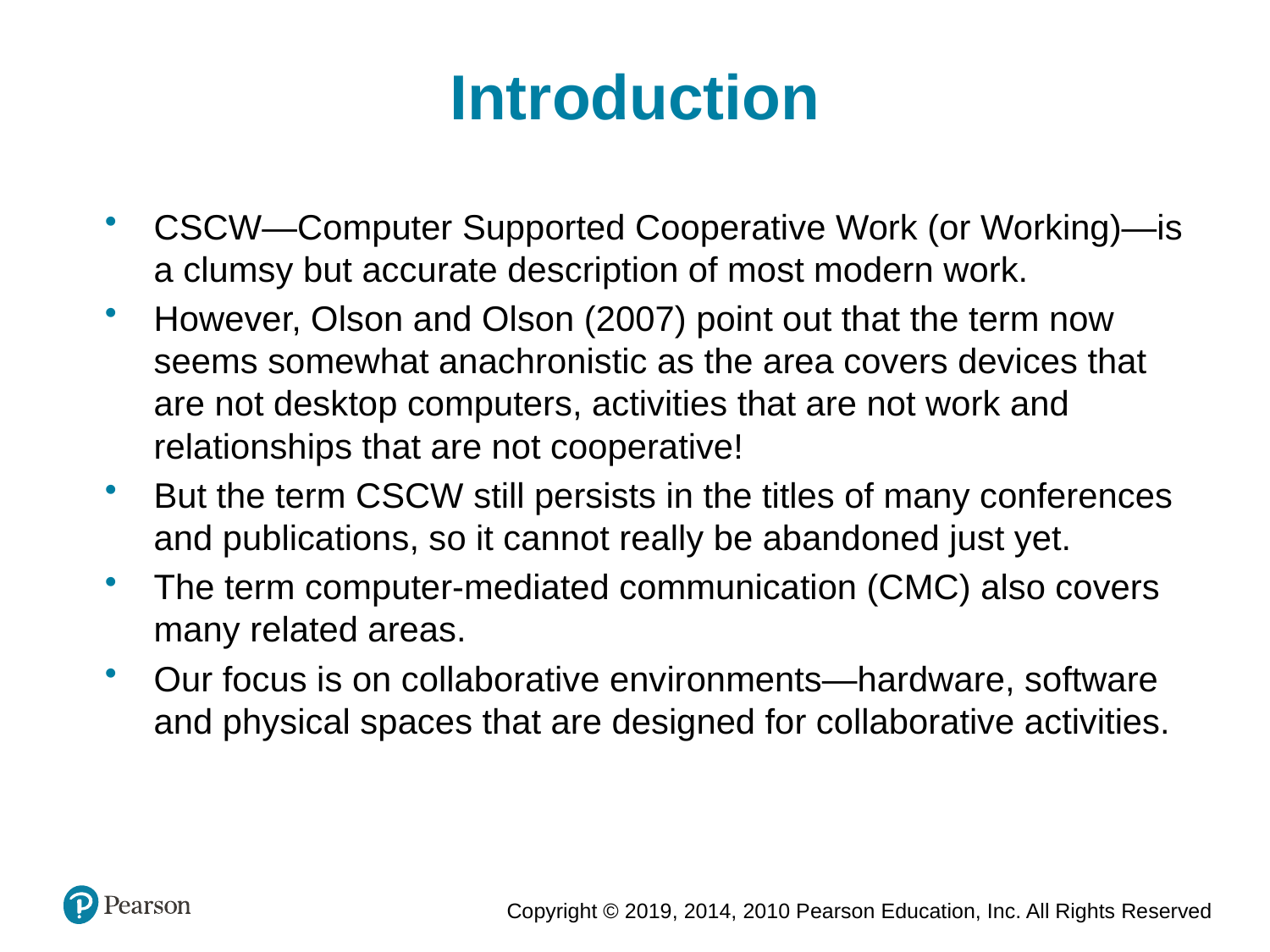

Introduction
CSCW—Computer Supported Cooperative Work (or Working)—is a clumsy but accurate description of most modern work.
However, Olson and Olson (2007) point out that the term now seems somewhat anachronistic as the area covers devices that are not desktop computers, activities that are not work and relationships that are not cooperative!
But the term CSCW still persists in the titles of many conferences and publications, so it cannot really be abandoned just yet.
The term computer-mediated communication (CMC) also covers many related areas.
Our focus is on collaborative environments—hardware, software and physical spaces that are designed for collaborative activities.